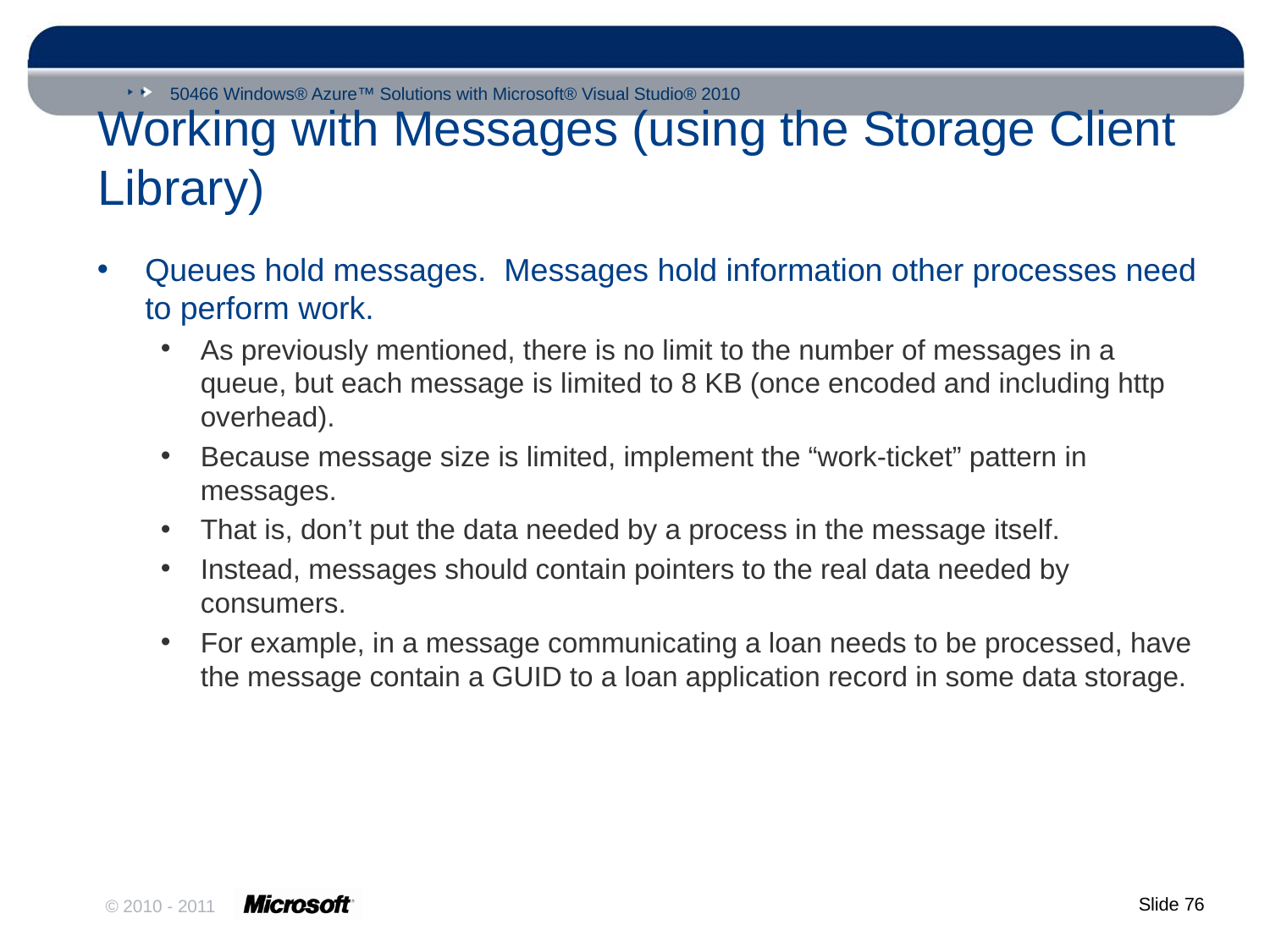

# Working with Messages (using the Storage Client Library)
Queues hold messages.  Messages hold information other processes need to perform work.
As previously mentioned, there is no limit to the number of messages in a queue, but each message is limited to 8 KB (once encoded and including http overhead).
Because message size is limited, implement the “work-ticket” pattern in messages.
That is, don’t put the data needed by a process in the message itself.
Instead, messages should contain pointers to the real data needed by consumers.
For example, in a message communicating a loan needs to be processed, have the message contain a GUID to a loan application record in some data storage.